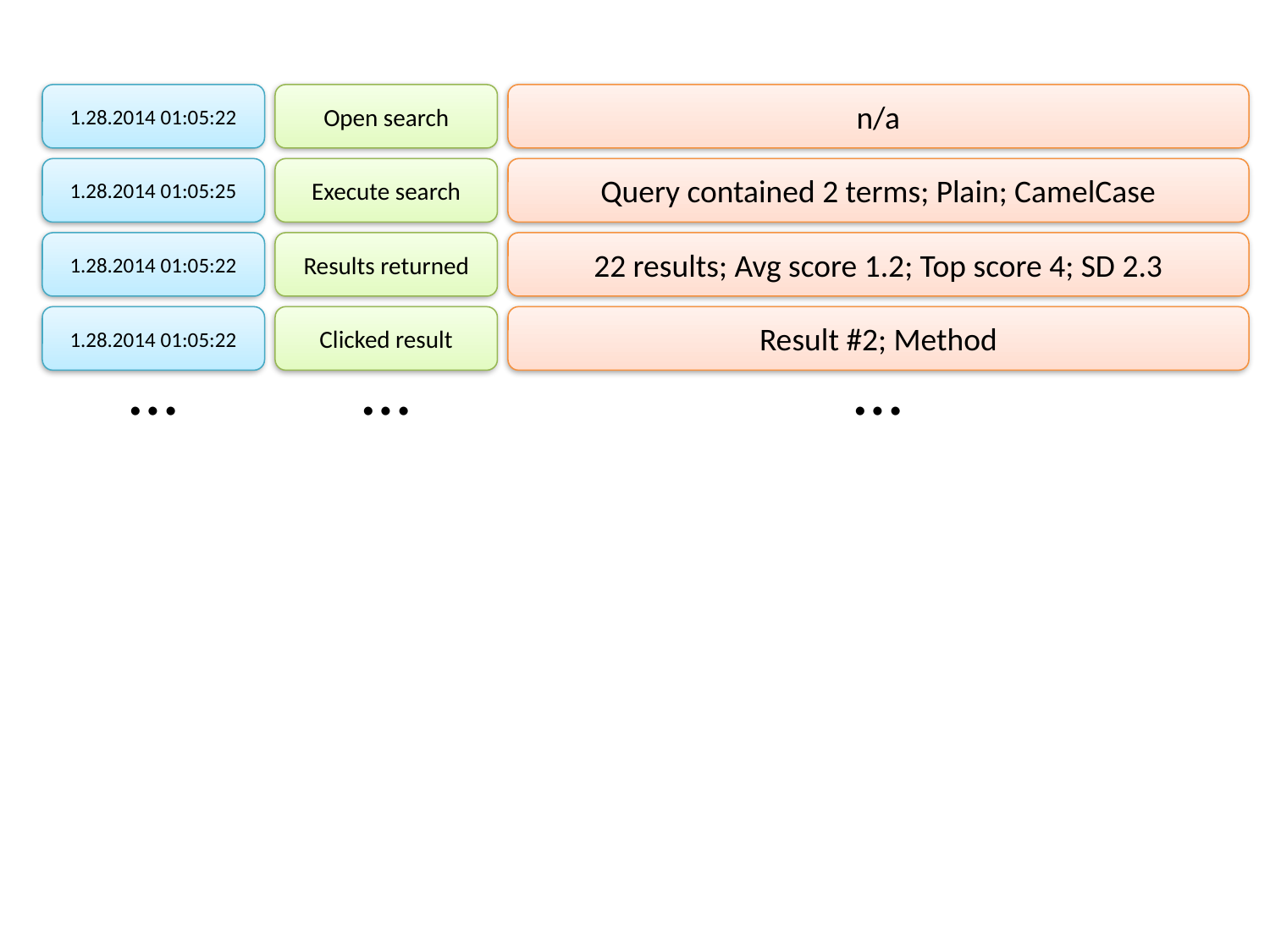

1.28.2014 01:05:22
Open search
n/a
1.28.2014 01:05:25
Execute search
Query contained 2 terms; Plain; CamelCase
1.28.2014 01:05:22
Results returned
22 results; Avg score 1.2; Top score 4; SD 2.3
1.28.2014 01:05:22
Clicked result
Result #2; Method
…
…
…